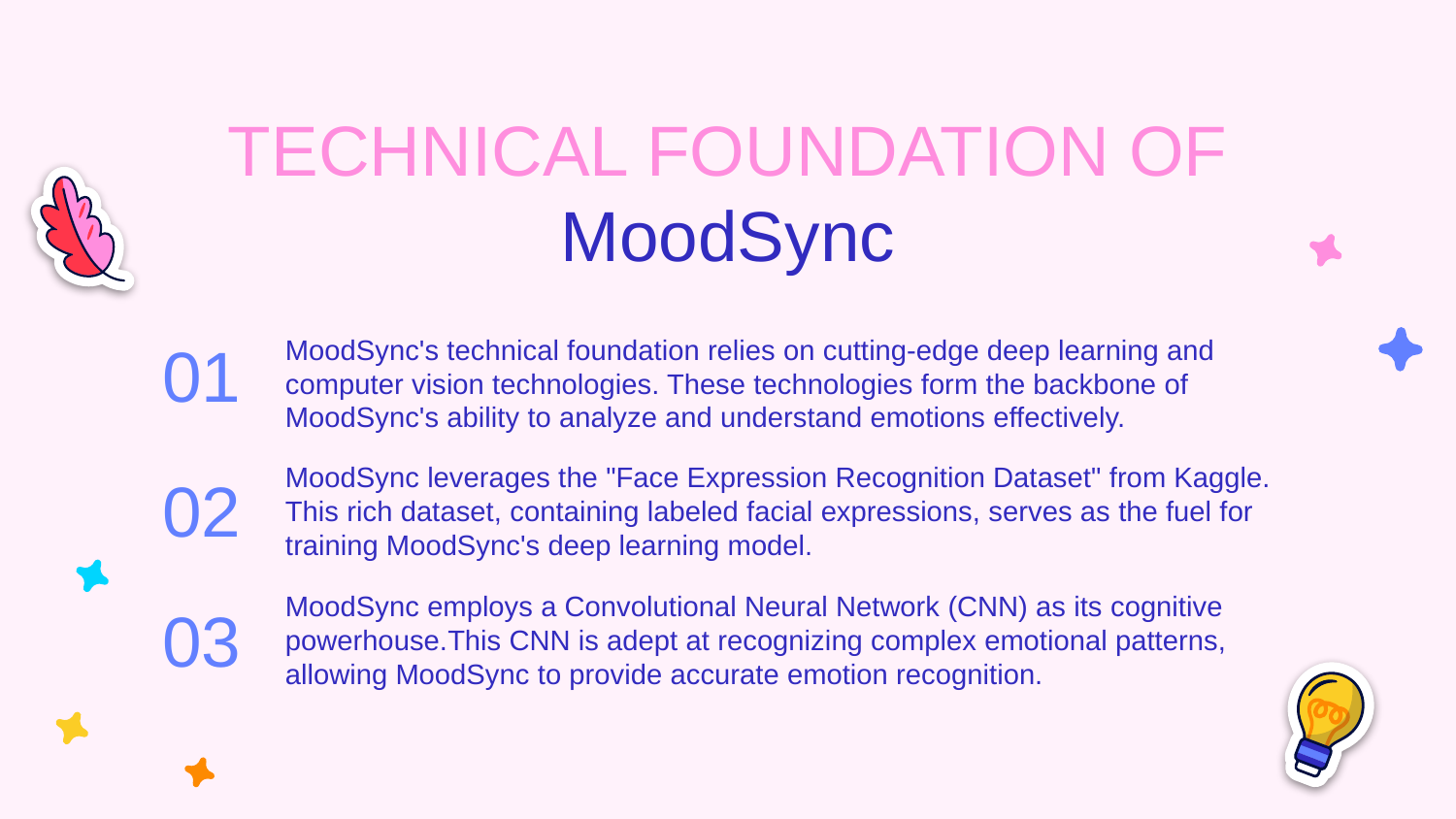

# TECHNICAL FOUNDATION OF MoodSync

01
MoodSync's technical foundation relies on cutting-edge deep learning and computer vision technologies. These technologies form the backbone of MoodSync's ability to analyze and understand emotions effectively.
02
MoodSync leverages the "Face Expression Recognition Dataset" from Kaggle. This rich dataset, containing labeled facial expressions, serves as the fuel for training MoodSync's deep learning model.

03
MoodSync employs a Convolutional Neural Network (CNN) as its cognitive powerhouse.This CNN is adept at recognizing complex emotional patterns, allowing MoodSync to provide accurate emotion recognition.